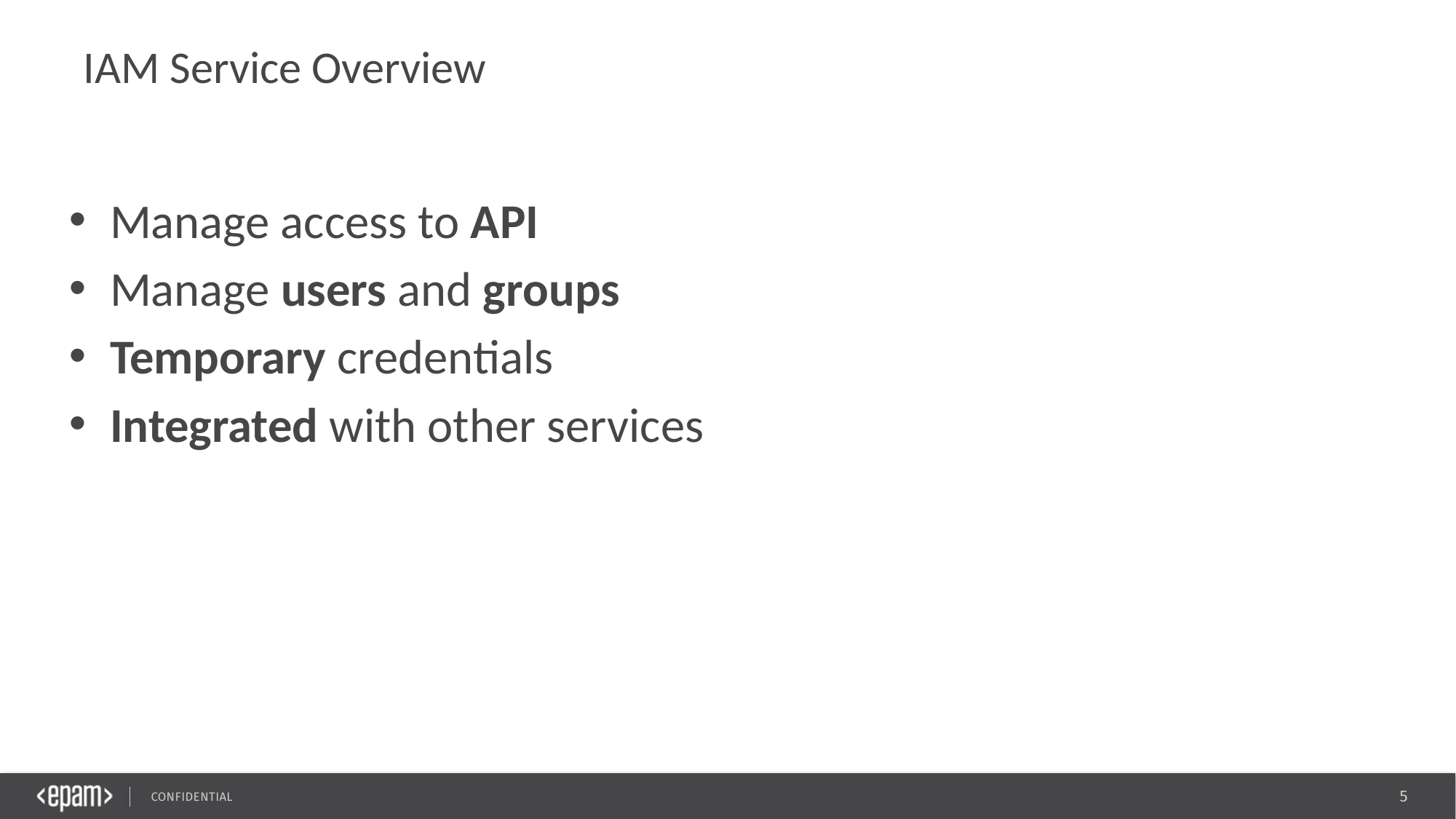

# IAM Service Overview
Manage access to API
Manage users and groups
Temporary credentials
Integrated with other services